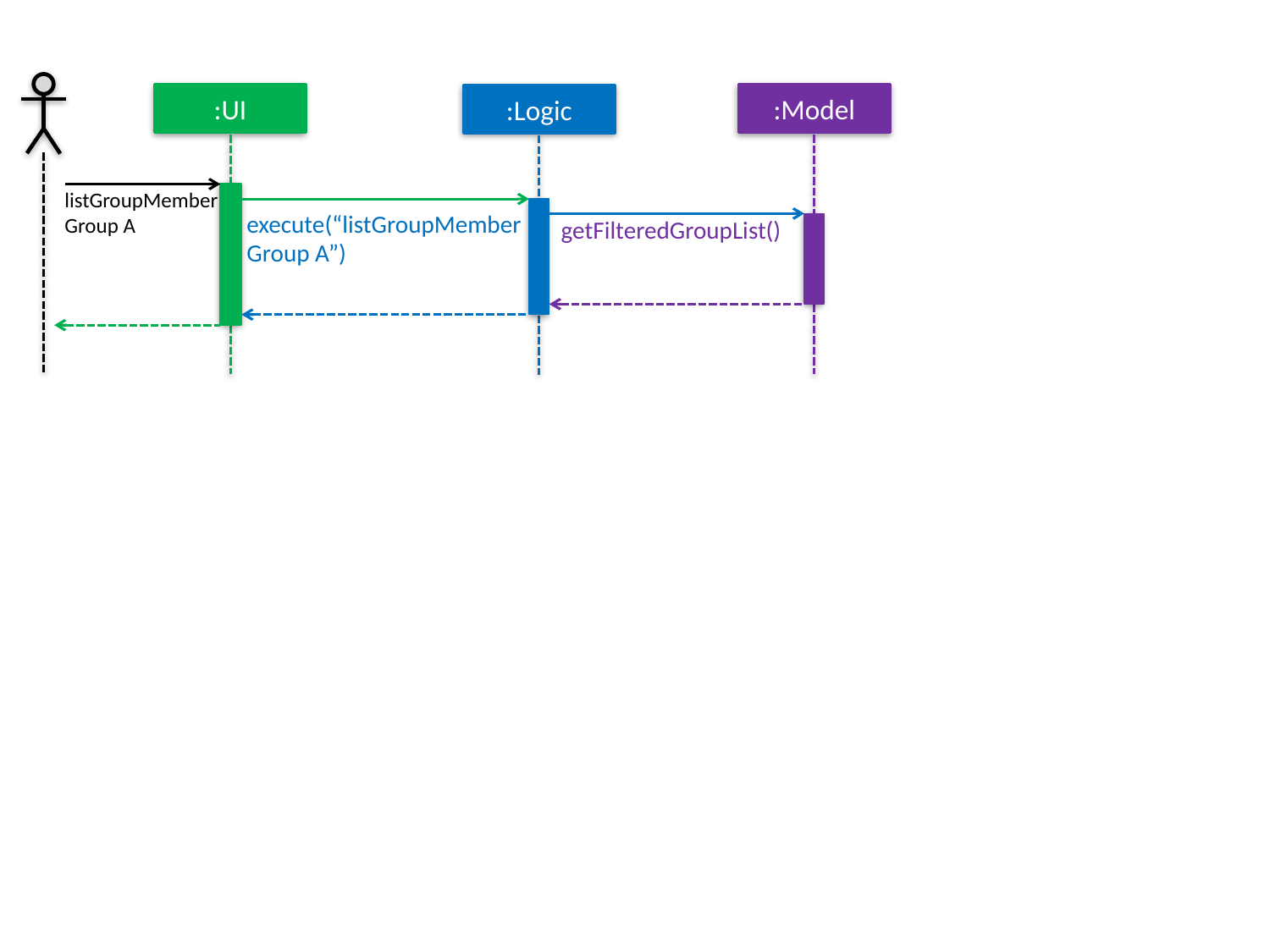

:UI
:Model
:Logic

listGroupMember
Group A

execute(“listGroupMember
Group A”)

getFilteredGroupList()